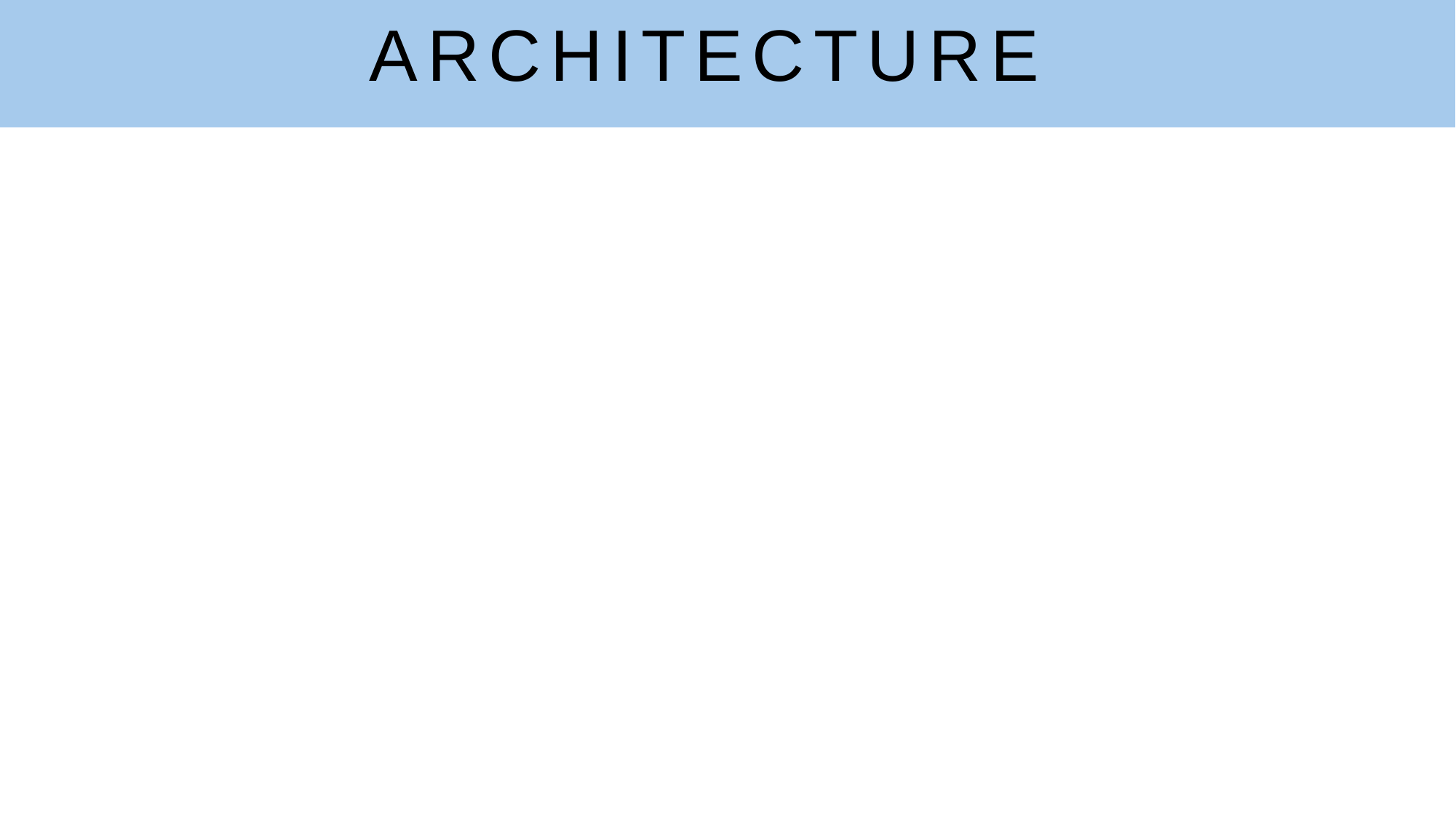

ARCHITECTURE
VOTER AUTHENTICATION
VOTER REGISTRATION
Voter Authentication 1 – Biometric
Voter Authentication 2 – Produce a Primary Key
Request to Vote